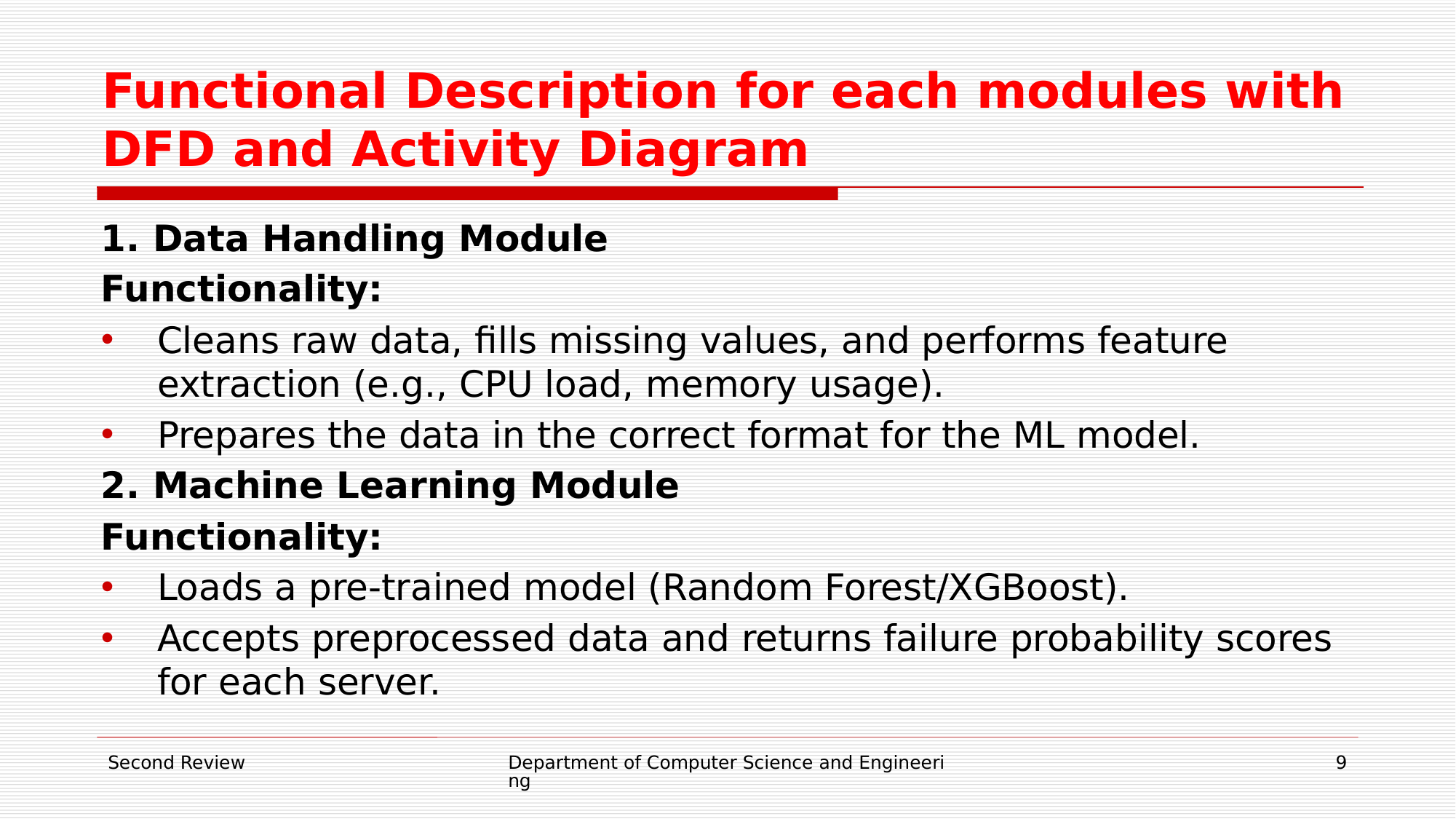

# Functional Description for each modules with DFD and Activity Diagram
1. Data Handling Module
Functionality:
Cleans raw data, fills missing values, and performs feature extraction (e.g., CPU load, memory usage).
Prepares the data in the correct format for the ML model.
2. Machine Learning Module
Functionality:
Loads a pre-trained model (Random Forest/XGBoost).
Accepts preprocessed data and returns failure probability scores for each server.

Second Review
Department of Computer Science and Engineering
9